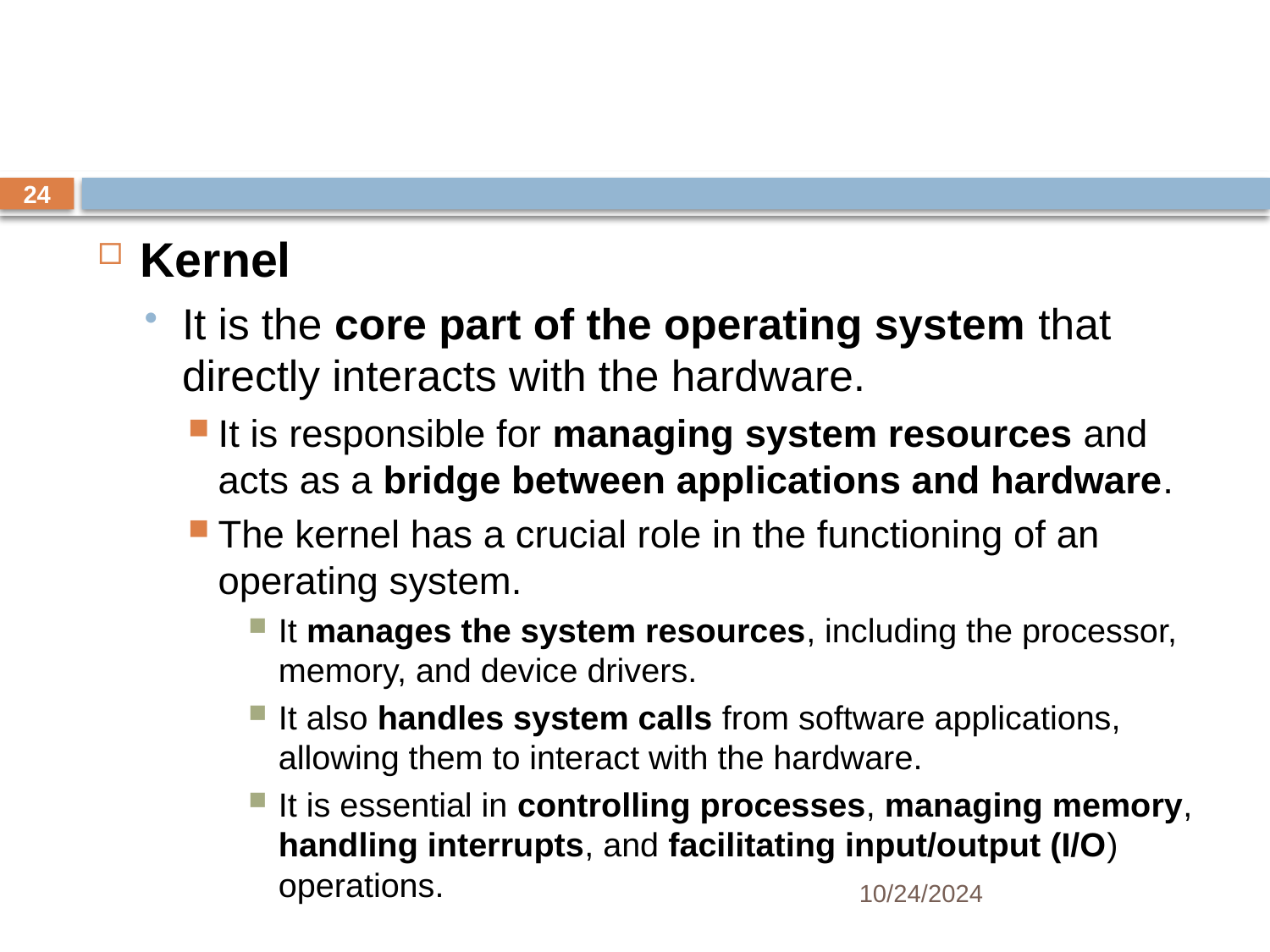

#
24
Kernel
It is the core part of the operating system that directly interacts with the hardware.
It is responsible for managing system resources and acts as a bridge between applications and hardware.
The kernel has a crucial role in the functioning of an operating system.
It manages the system resources, including the processor, memory, and device drivers.
It also handles system calls from software applications, allowing them to interact with the hardware.
It is essential in controlling processes, managing memory, handling interrupts, and facilitating input/output (I/O) operations.
10/24/2024